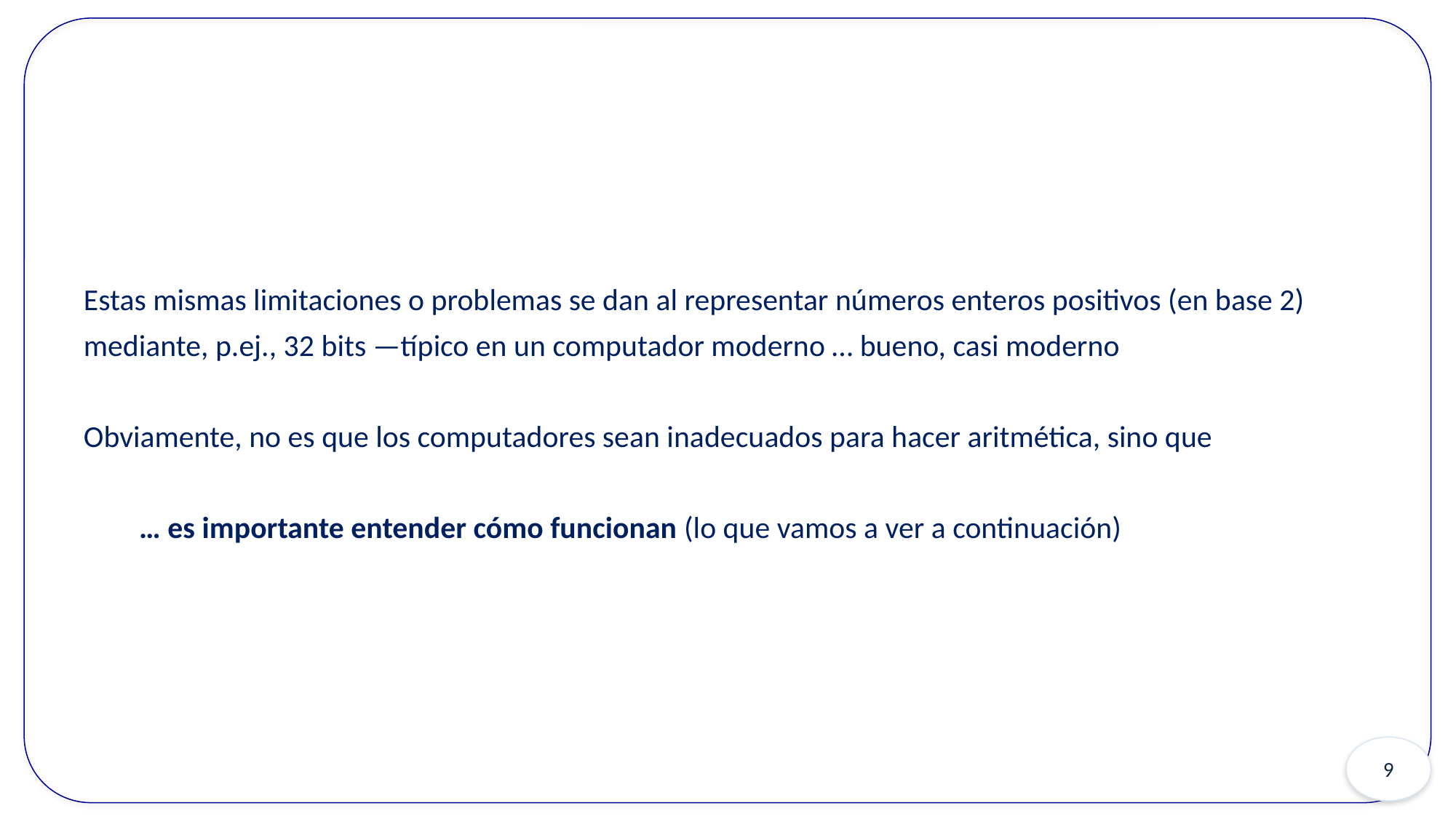

Estas mismas limitaciones o problemas se dan al representar números enteros positivos (en base 2) mediante, p.ej., 32 bits —típico en un computador moderno … bueno, casi moderno
Obviamente, no es que los computadores sean inadecuados para hacer aritmética, sino que
… es importante entender cómo funcionan (lo que vamos a ver a continuación)